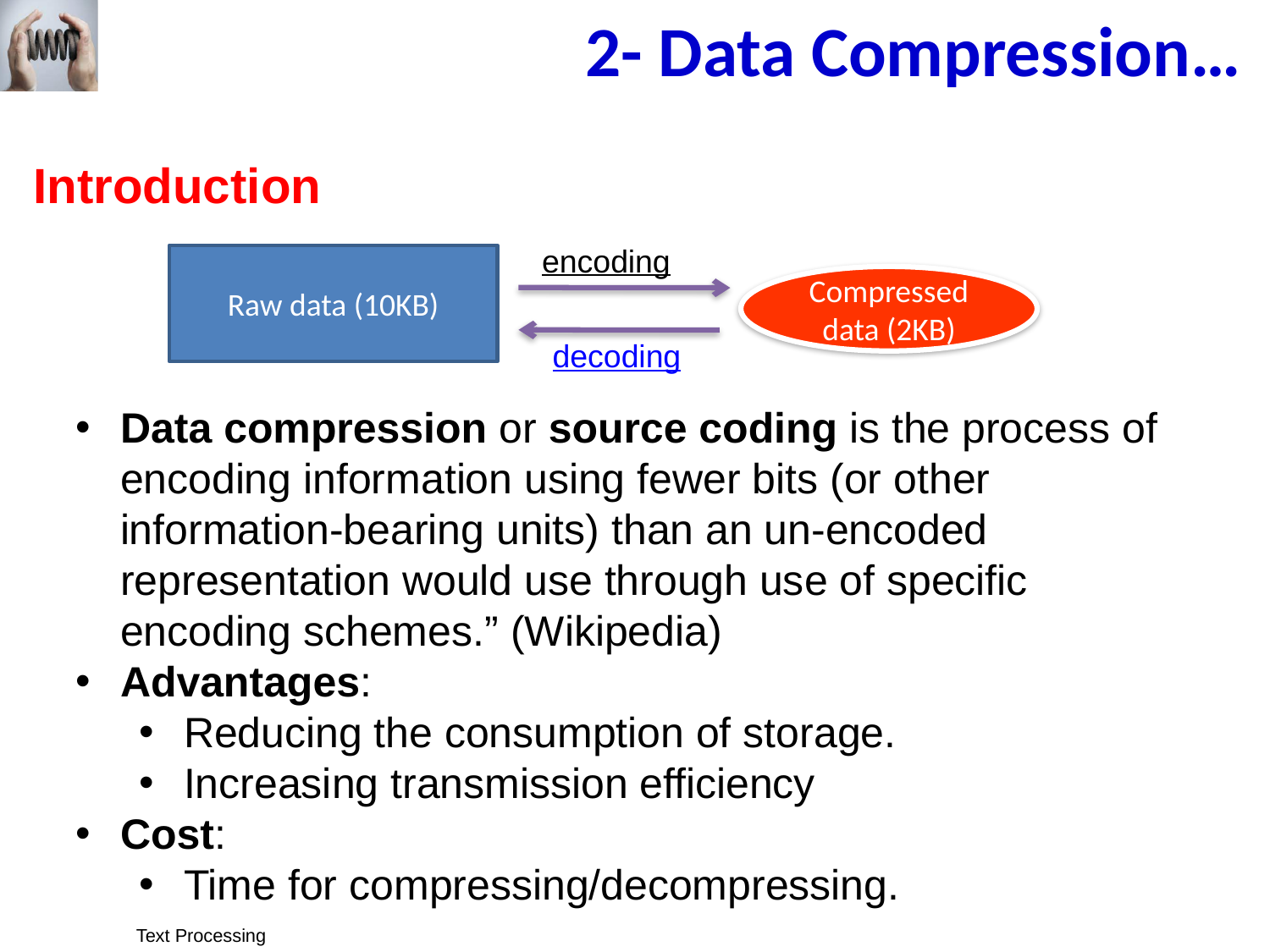

2- Data Compression…
Introduction
encoding
Raw data (10KB)
Compressed data (2KB)
decoding

Data compression or source coding is the process of encoding information using fewer bits (or other information-bearing units) than an un-encoded representation would use through use of specific encoding schemes.” (Wikipedia)
Advantages:
Reducing the consumption of storage.
Increasing transmission efficiency
Cost:
Time for compressing/decompressing.
Text Processing